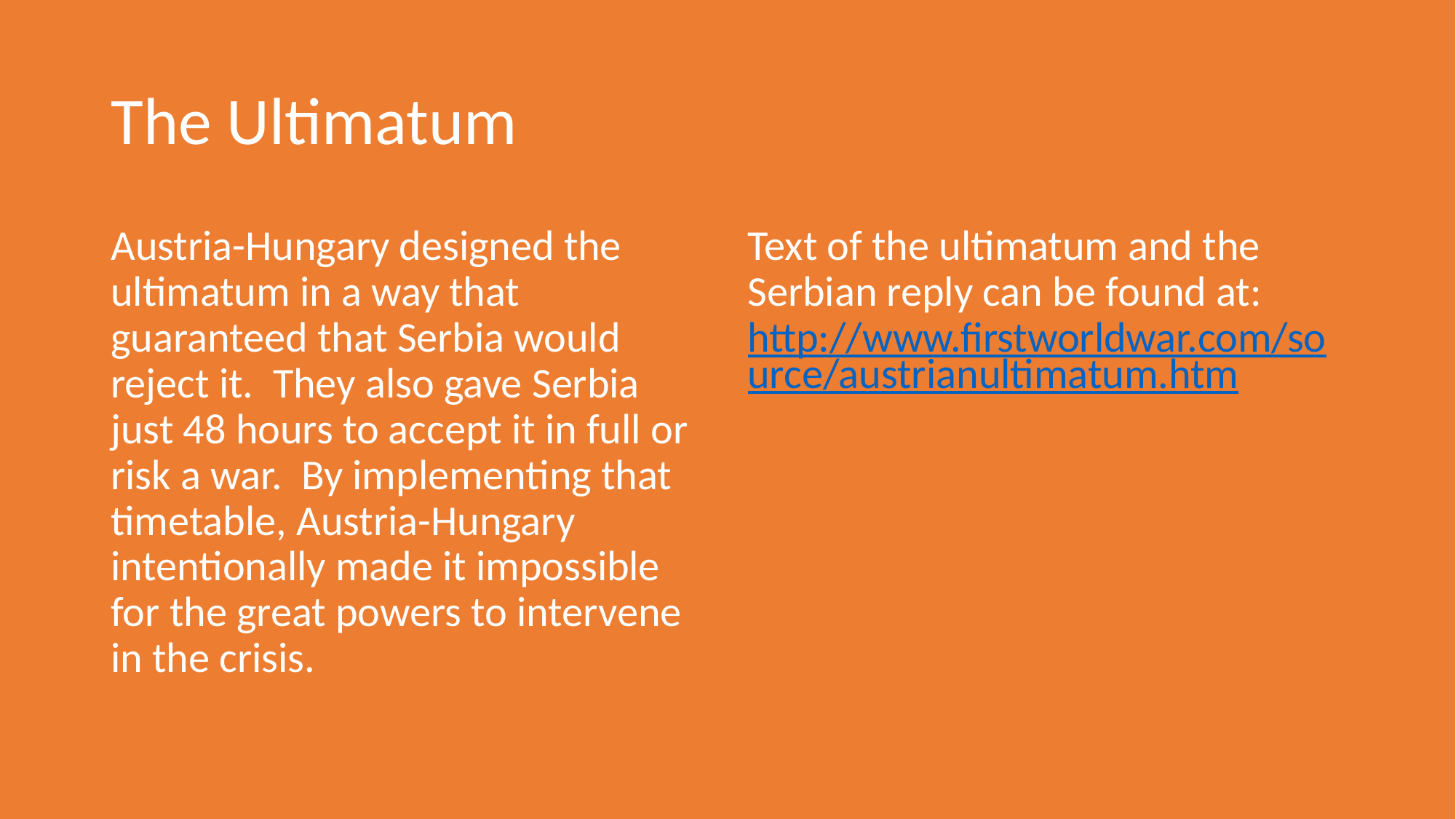

# The Ultimatum
Austria-Hungary designed the ultimatum in a way that guaranteed that Serbia would reject it.  They also gave Serbia just 48 hours to accept it in full or risk a war.  By implementing that timetable, Austria-Hungary intentionally made it impossible for the great powers to intervene in the crisis.
Text of the ultimatum and the Serbian reply can be found at: http://www.firstworldwar.com/source/austrianultimatum.htm